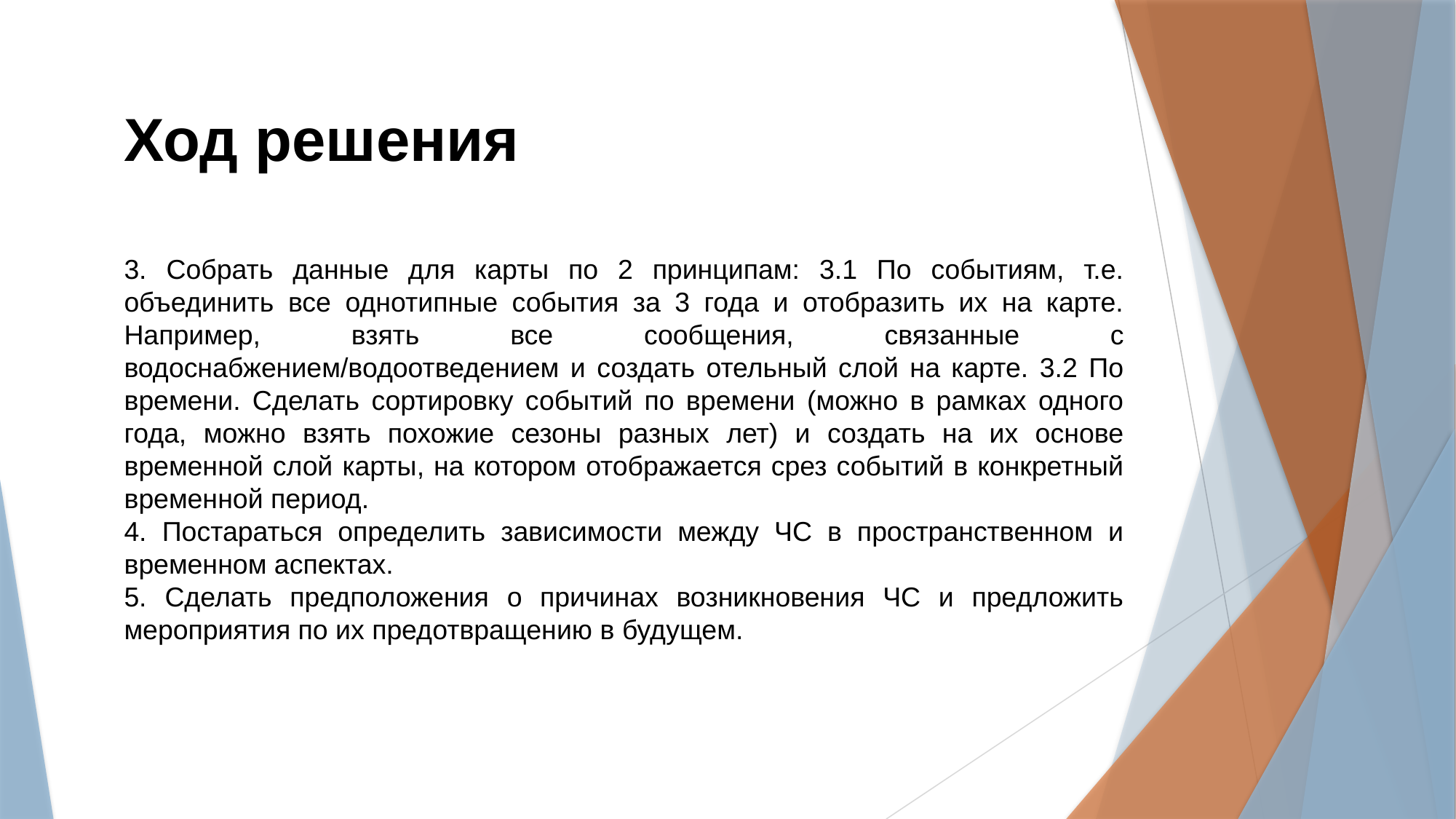

Ход решения
3. Собрать данные для карты по 2 принципам: 3.1 По событиям, т.е. объединить все однотипные события за 3 года и отобразить их на карте. Например, взять все сообщения, связанные с водоснабжением/водоотведением и создать отельный слой на карте. 3.2 По времени. Сделать сортировку событий по времени (можно в рамках одного года, можно взять похожие сезоны разных лет) и создать на их основе временной слой карты, на котором отображается срез событий в конкретный временной период.
4. Постараться определить зависимости между ЧС в пространственном и временном аспектах.
5. Сделать предположения о причинах возникновения ЧС и предложить мероприятия по их предотвращению в будущем.